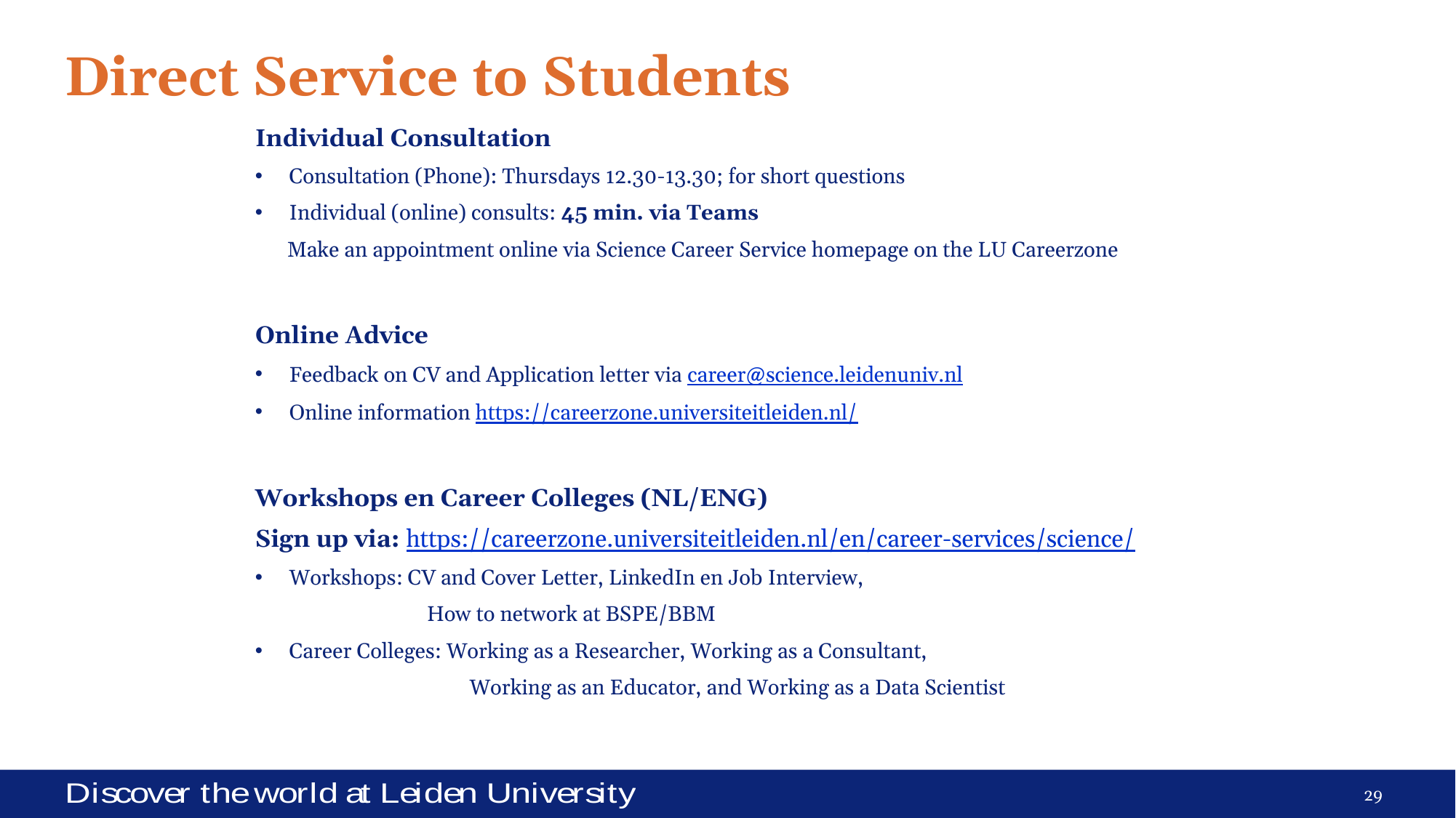

# Direct Service to Students
Individual Consultation
Consultation (Phone): Thursdays 12.30-13.30; for short questions
Individual (online) consults: 45 min. via Teams
Make an appointment online via Science Career Service homepage on the LU Careerzone

Online Advice
Feedback on CV and Application letter via career@science.leidenuniv.nl
Online information https://careerzone.universiteitleiden.nl/

Workshops en Career Colleges (NL/ENG)
Sign up via: https://careerzone.universiteitleiden.nl/en/career-services/science/
Workshops: CV and Cover Letter, LinkedIn en Job Interview,
	How to network at BSPE/BBM
Career Colleges: Working as a Researcher, Working as a Consultant,
	Working as an Educator, and Working as a Data Scientist